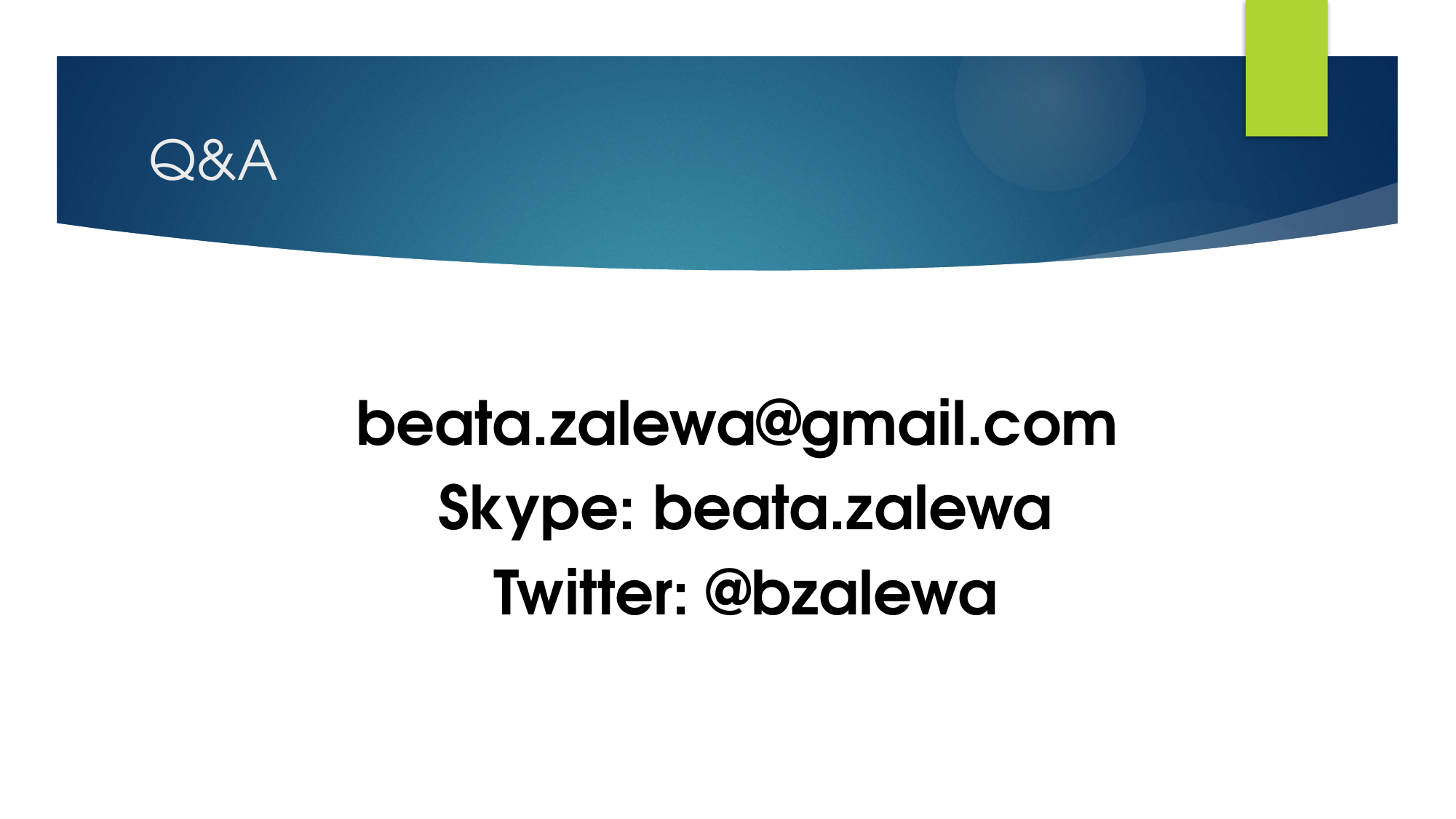

# Q&A

beata.zalewa@gmail.com
Skype: beata.zalewa
Twitter: @bzalewa